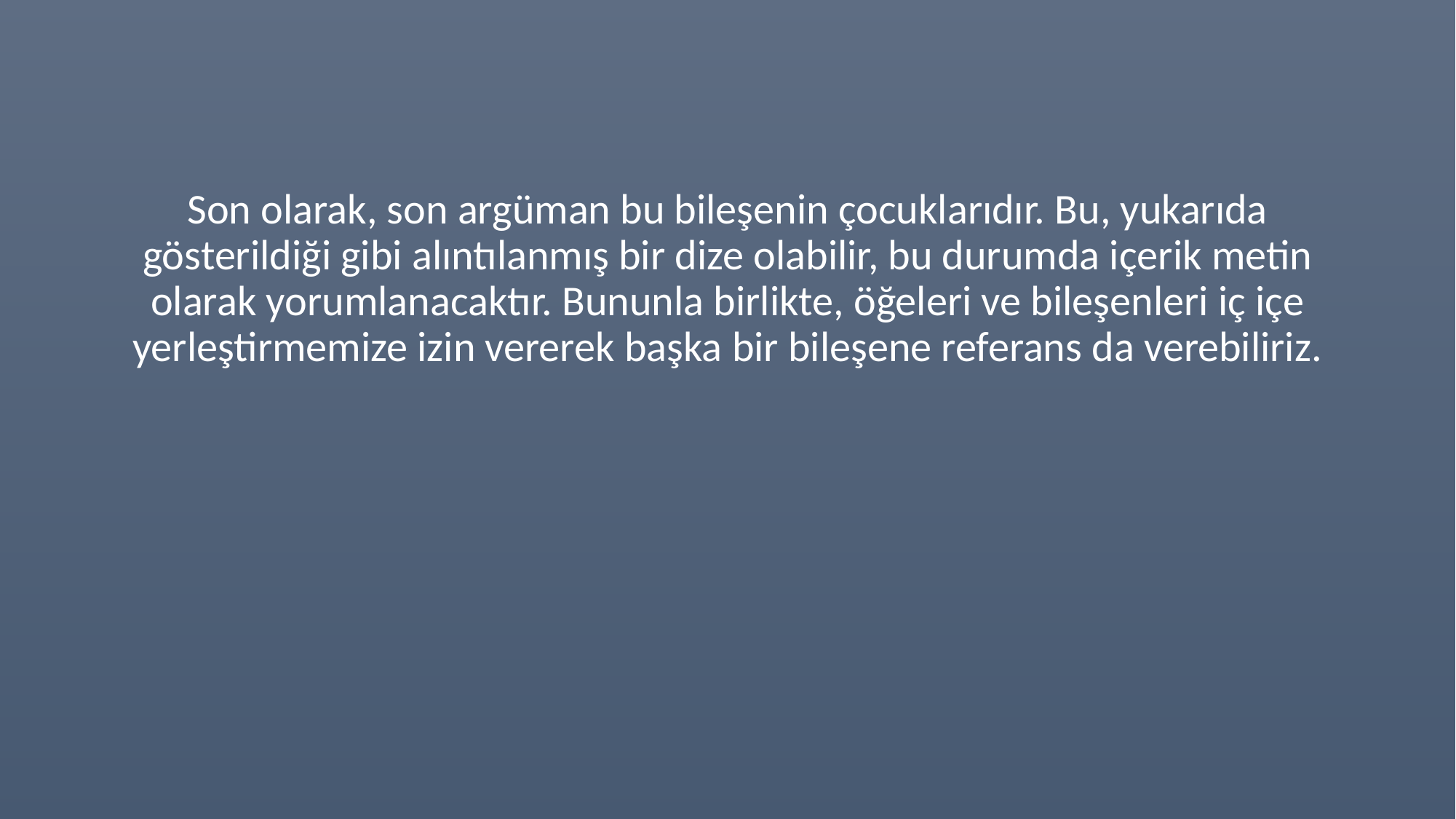

Son olarak, son argüman bu bileşenin çocuklarıdır. Bu, yukarıda gösterildiği gibi alıntılanmış bir dize olabilir, bu durumda içerik metin olarak yorumlanacaktır. Bununla birlikte, öğeleri ve bileşenleri iç içe yerleştirmemize izin vererek başka bir bileşene referans da verebiliriz.